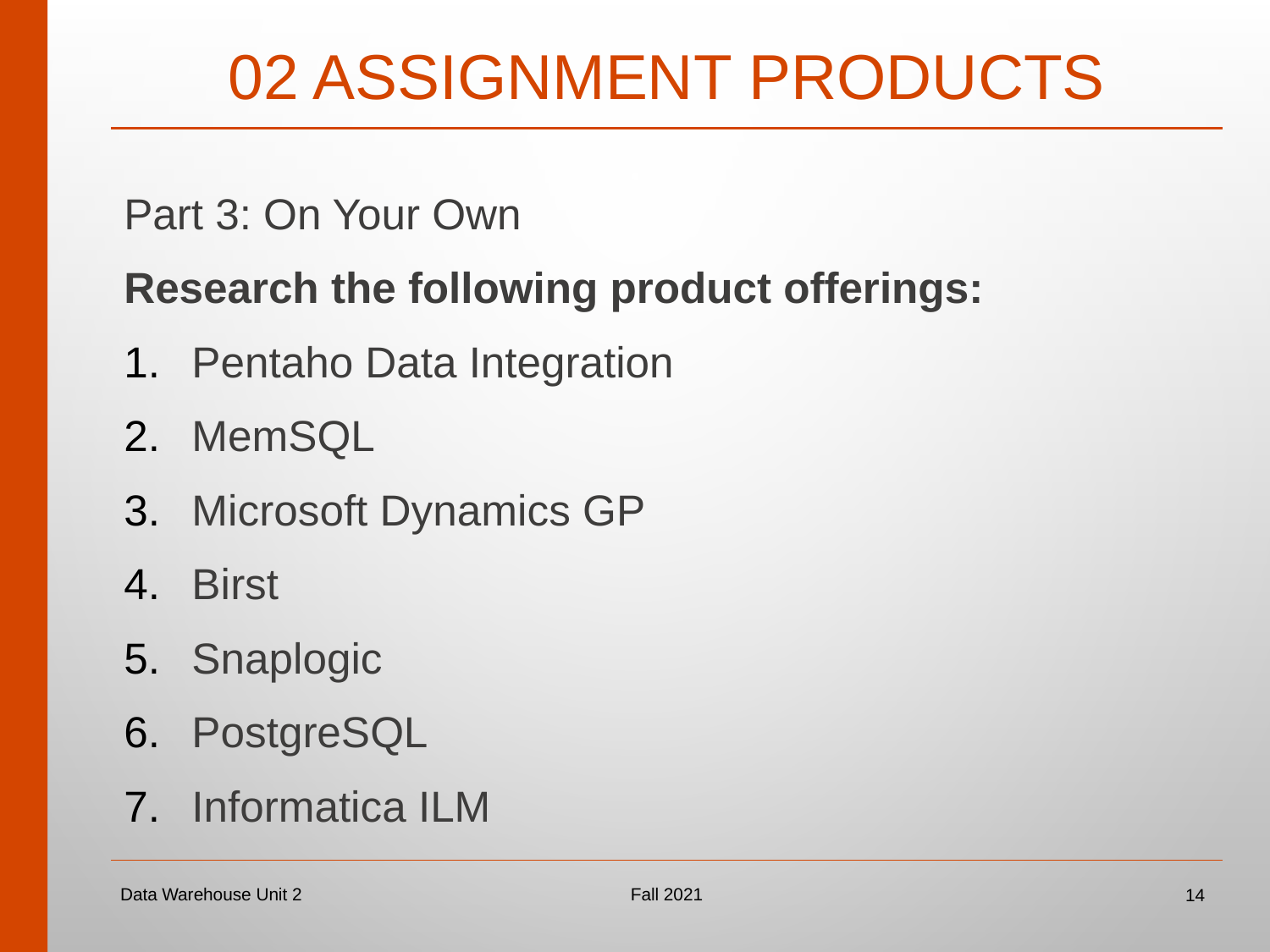

# 02 Assignment products
Part 3: On Your Own
Research the following product offerings:
Pentaho Data Integration
MemSQL
Microsoft Dynamics GP
Birst
Snaplogic
PostgreSQL
Informatica ILM
Data Warehouse Unit 2
Fall 2021
14